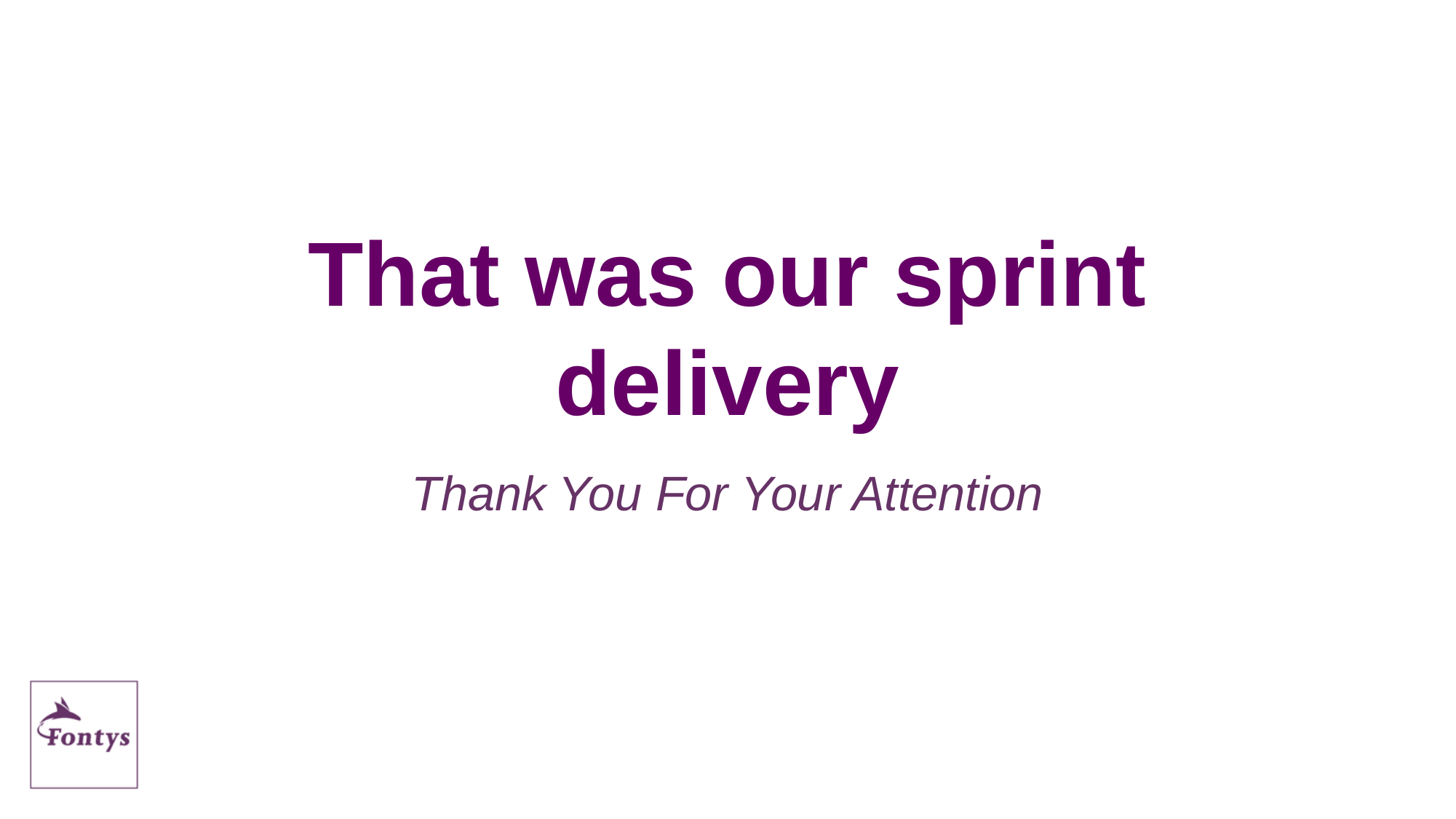

# That was our sprint delivery
Thank You For Your Attention